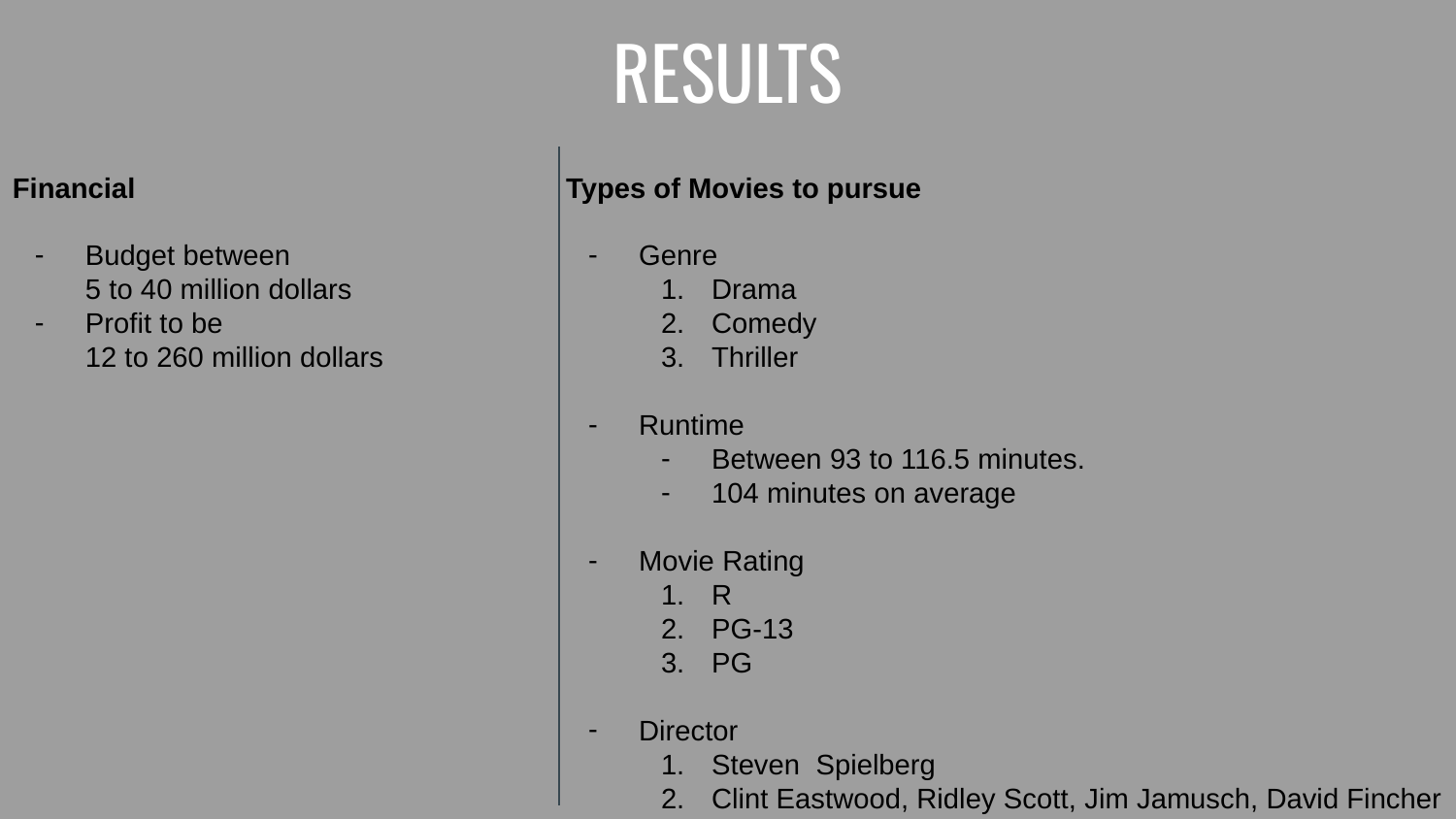

# RESULTS
Financial

Budget between
5 to 40 million dollars
Profit to be
12 to 260 million dollars
Types of Movies to pursue

Genre
Drama
Comedy
Thriller

Runtime
Between 93 to 116.5 minutes.
104 minutes on average

Movie Rating
R
PG-13
PG

Director
Steven  Spielberg
Clint Eastwood, Ridley Scott, Jim Jamusch, David Fincher